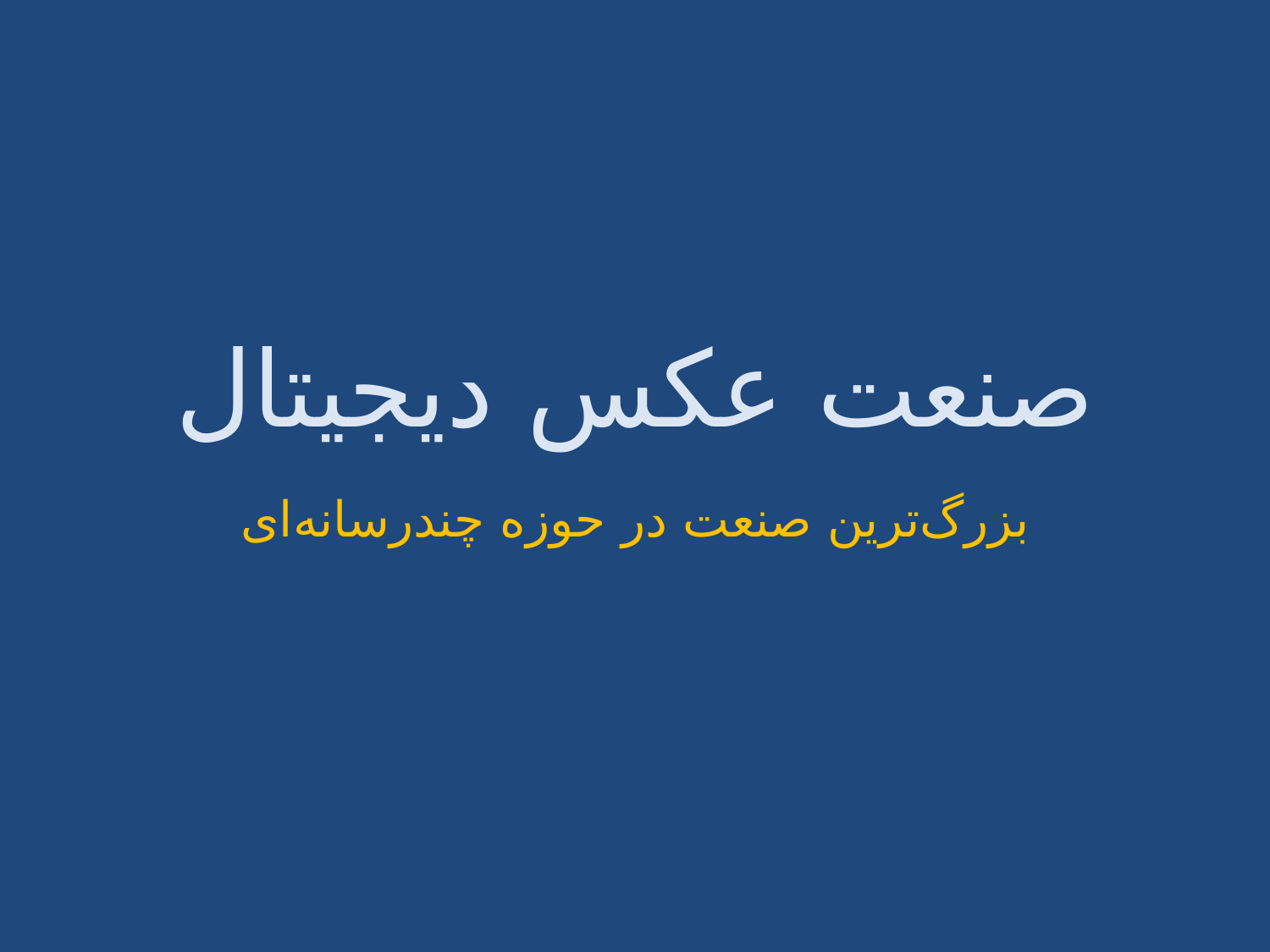

صنعت عکس دیجیتال
بزرگ‌ترین صنعت در حوزه چندرسانه‌ای